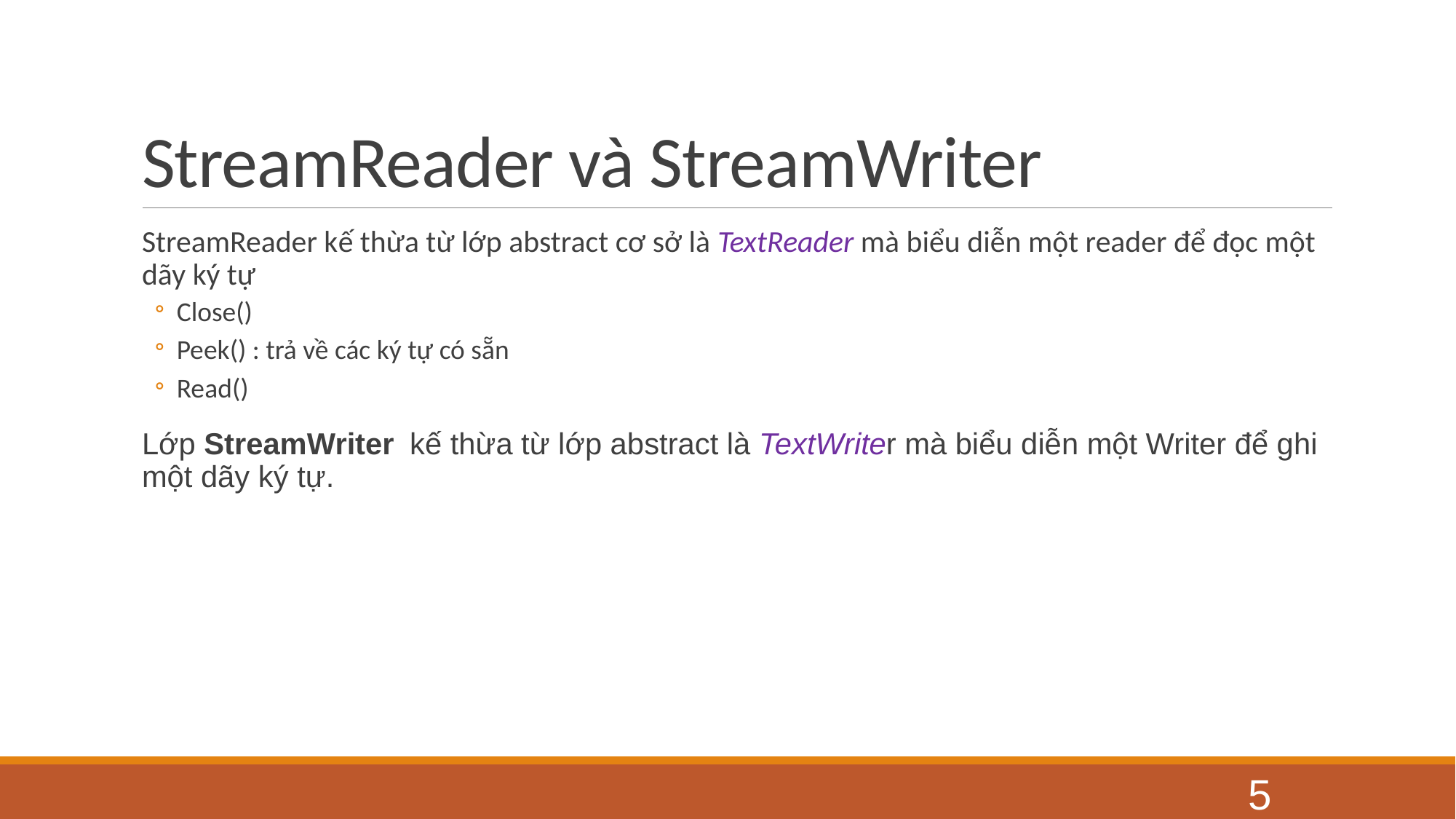

# StreamReader và StreamWriter
StreamReader kế thừa từ lớp abstract cơ sở là TextReader mà biểu diễn một reader để đọc một dãy ký tự
Close()
Peek() : trả về các ký tự có sẵn
Read()
Lớp StreamWriter  kế thừa từ lớp abstract là TextWriter mà biểu diễn một Writer để ghi một dãy ký tự.

5